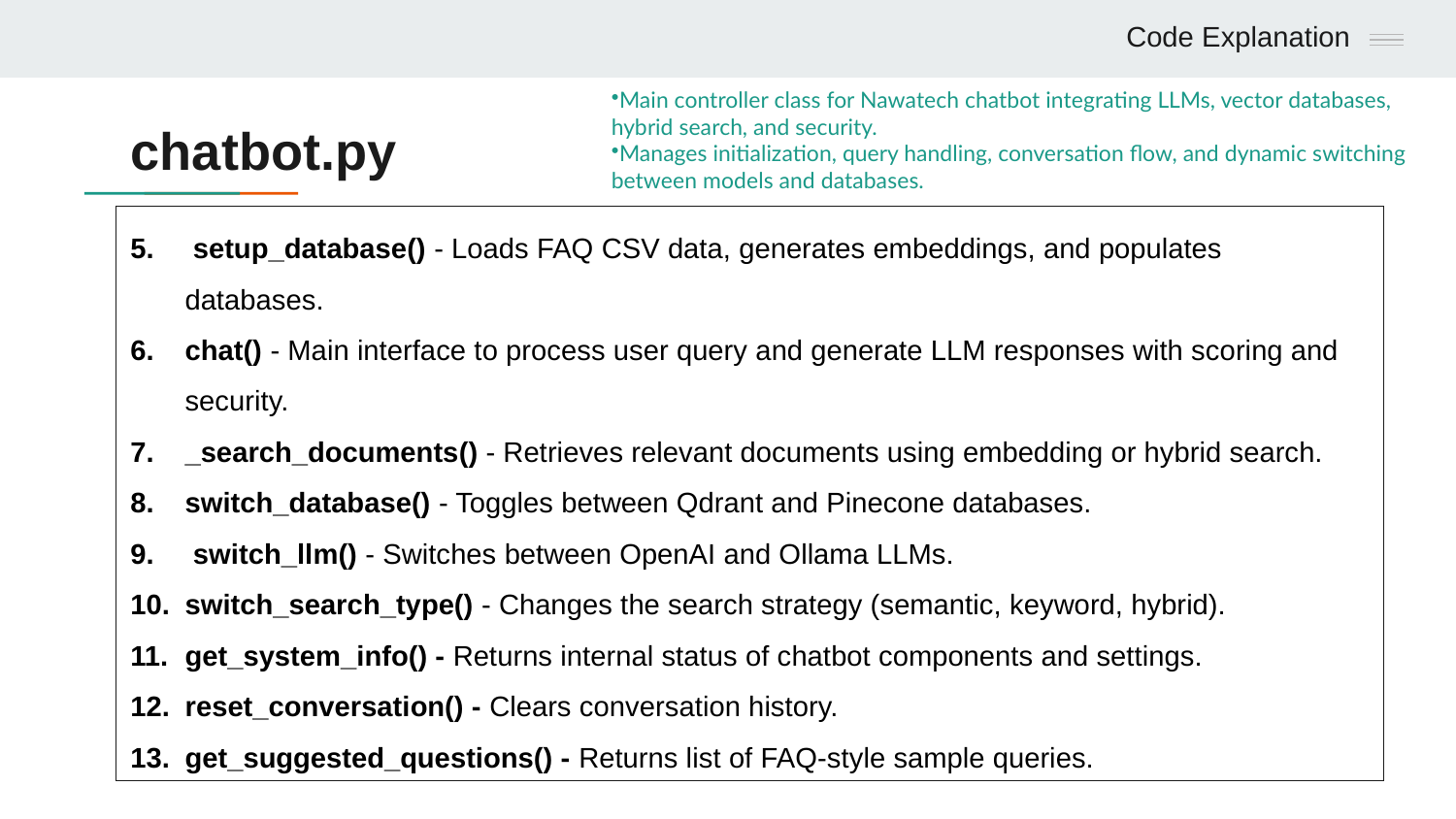

Code Explanation
Main controller class for Nawatech chatbot integrating LLMs, vector databases, hybrid search, and security.
Manages initialization, query handling, conversation flow, and dynamic switching between models and databases.
# chatbot.py
 setup_database() - Loads FAQ CSV data, generates embeddings, and populates databases.
chat() - Main interface to process user query and generate LLM responses with scoring and security.
_search_documents() - Retrieves relevant documents using embedding or hybrid search.
switch_database() - Toggles between Qdrant and Pinecone databases.
 switch_llm() - Switches between OpenAI and Ollama LLMs.
switch_search_type() - Changes the search strategy (semantic, keyword, hybrid).
get_system_info() - Returns internal status of chatbot components and settings.
reset_conversation() - Clears conversation history.
get_suggested_questions() - Returns list of FAQ-style sample queries.